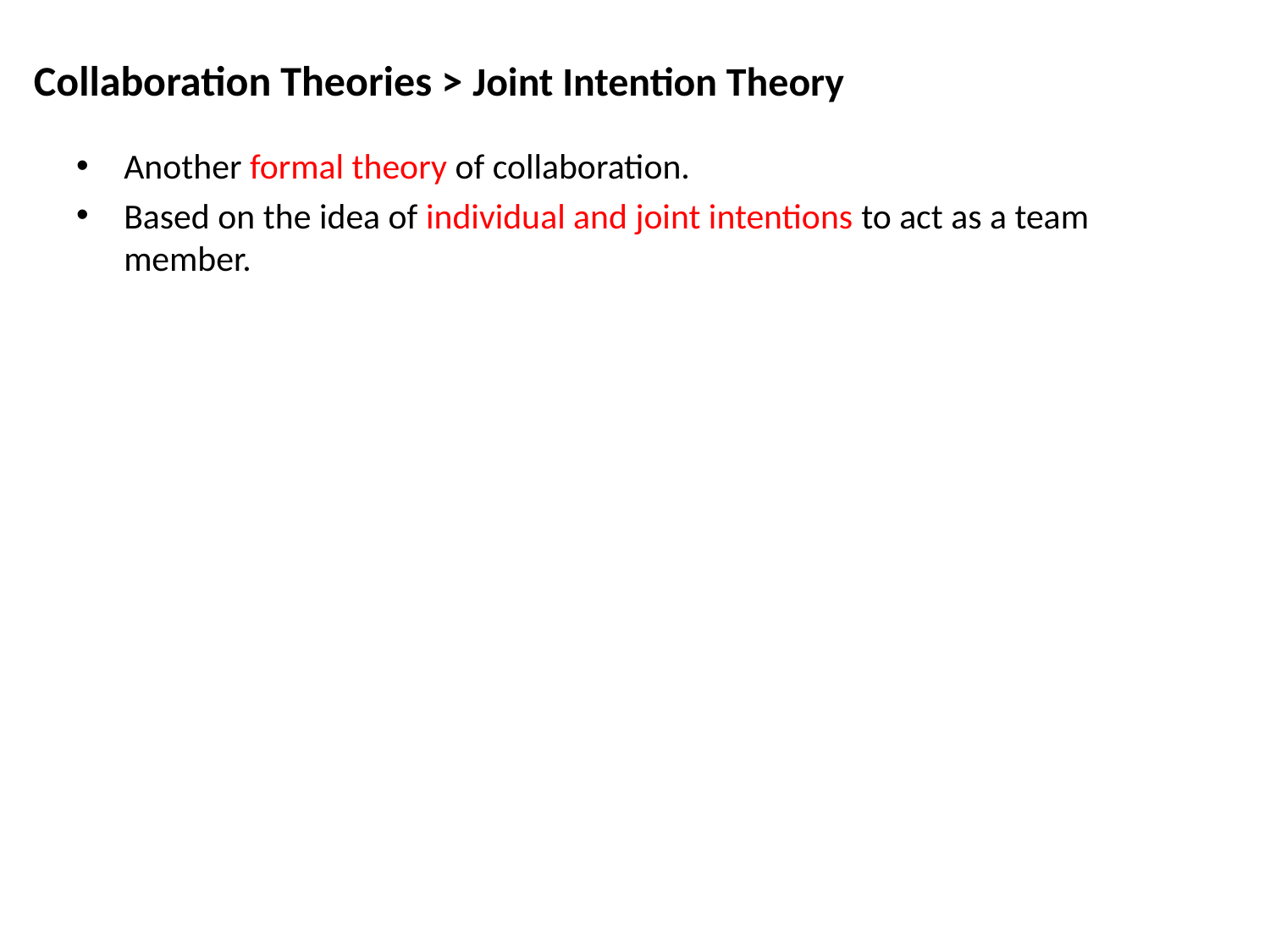

Collaboration Theories > Joint Intention Theory
Another formal theory of collaboration.
Based on the idea of individual and joint intentions to act as a team member.